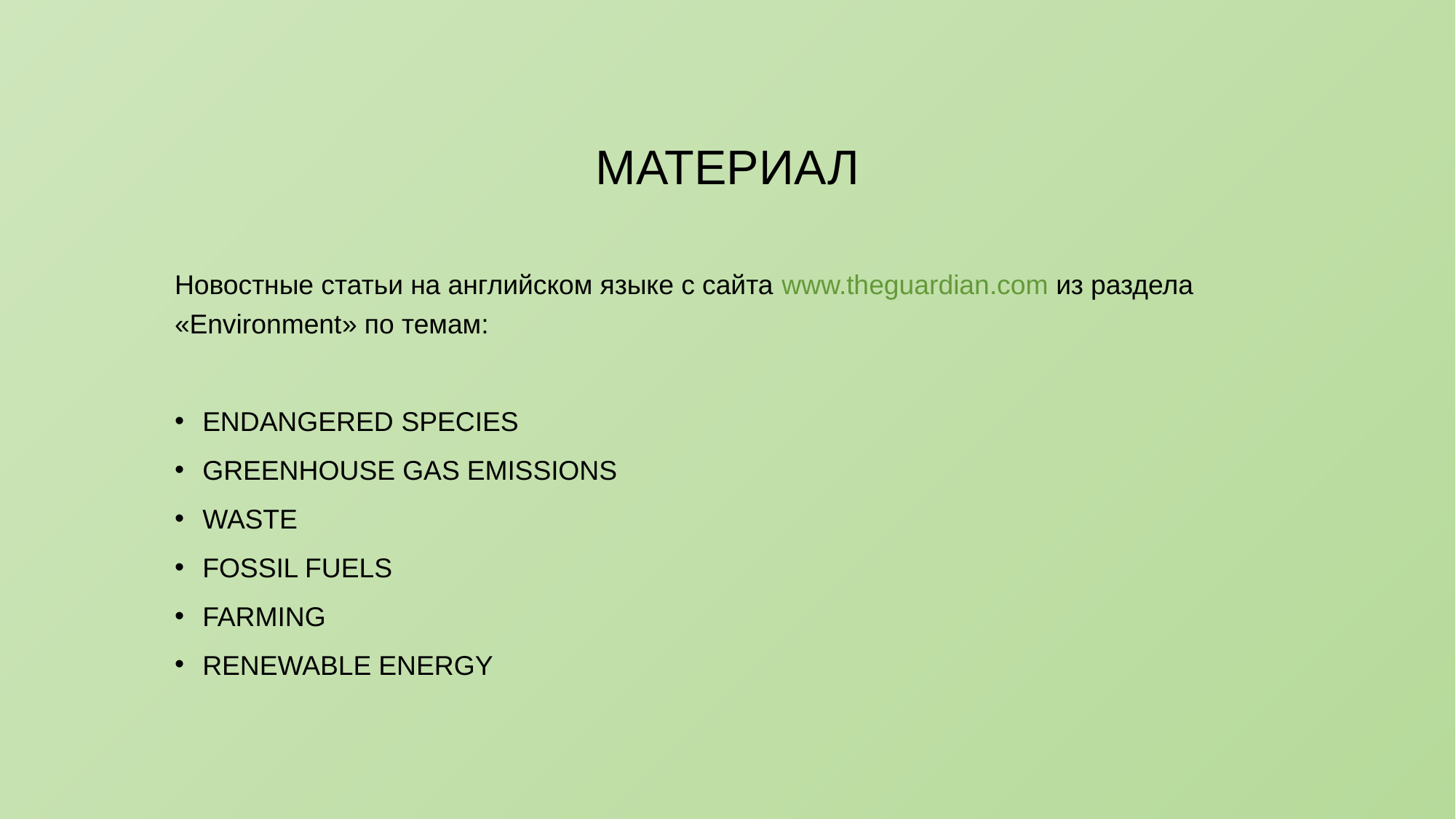

# Материал
Новостные статьи на английском языке с сайта www.theguardian.com из раздела «Environment» по темам:

Endangered Species
Greenhouse Gas Emissions
Waste
Fossil Fuels
Farming
Renewable Energy